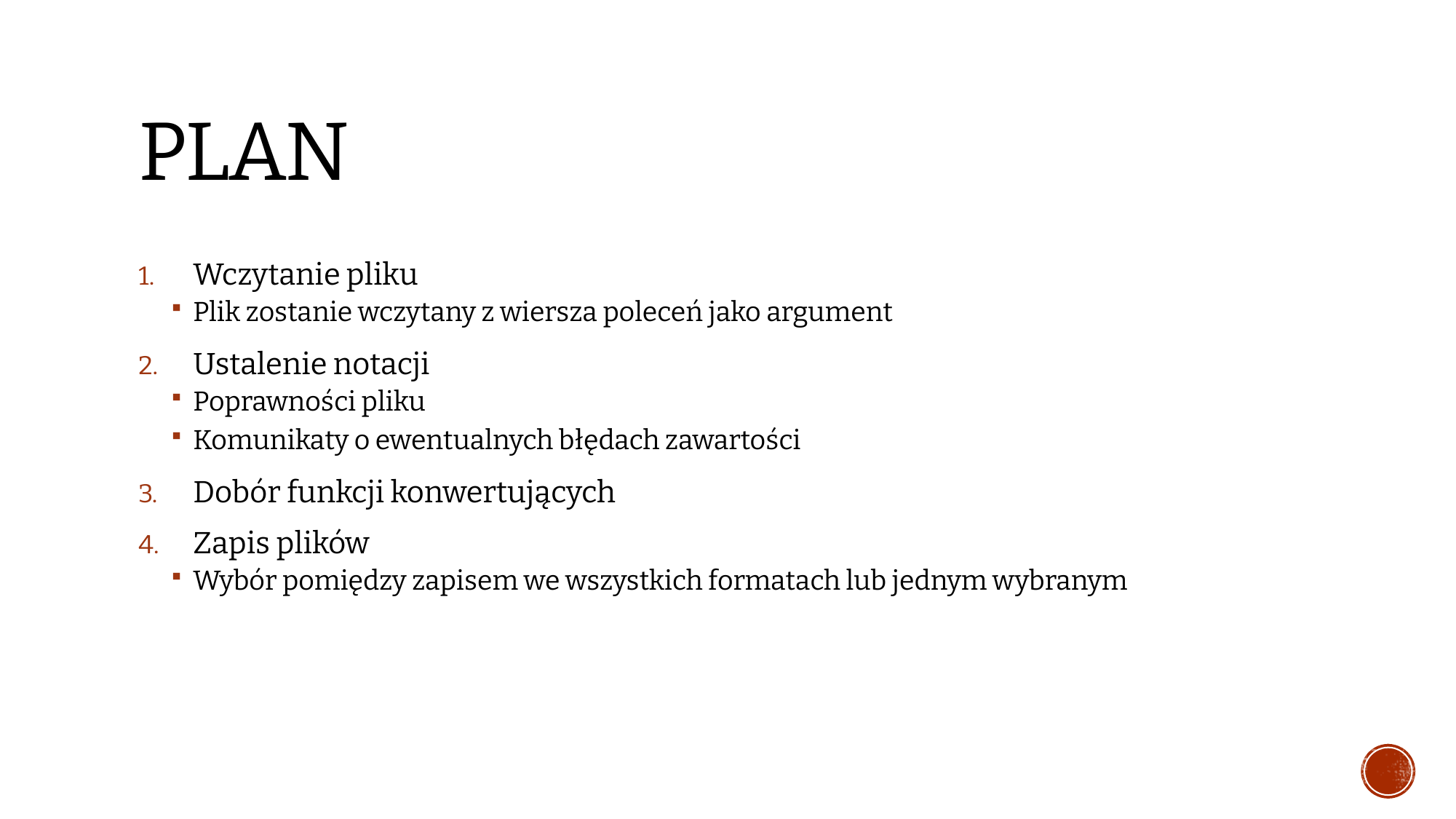

# plan
Wczytanie pliku
Plik zostanie wczytany z wiersza poleceń jako argument
Ustalenie notacji
Poprawności pliku
Komunikaty o ewentualnych błędach zawartości
Dobór funkcji konwertujących
Zapis plików
Wybór pomiędzy zapisem we wszystkich formatach lub jednym wybranym